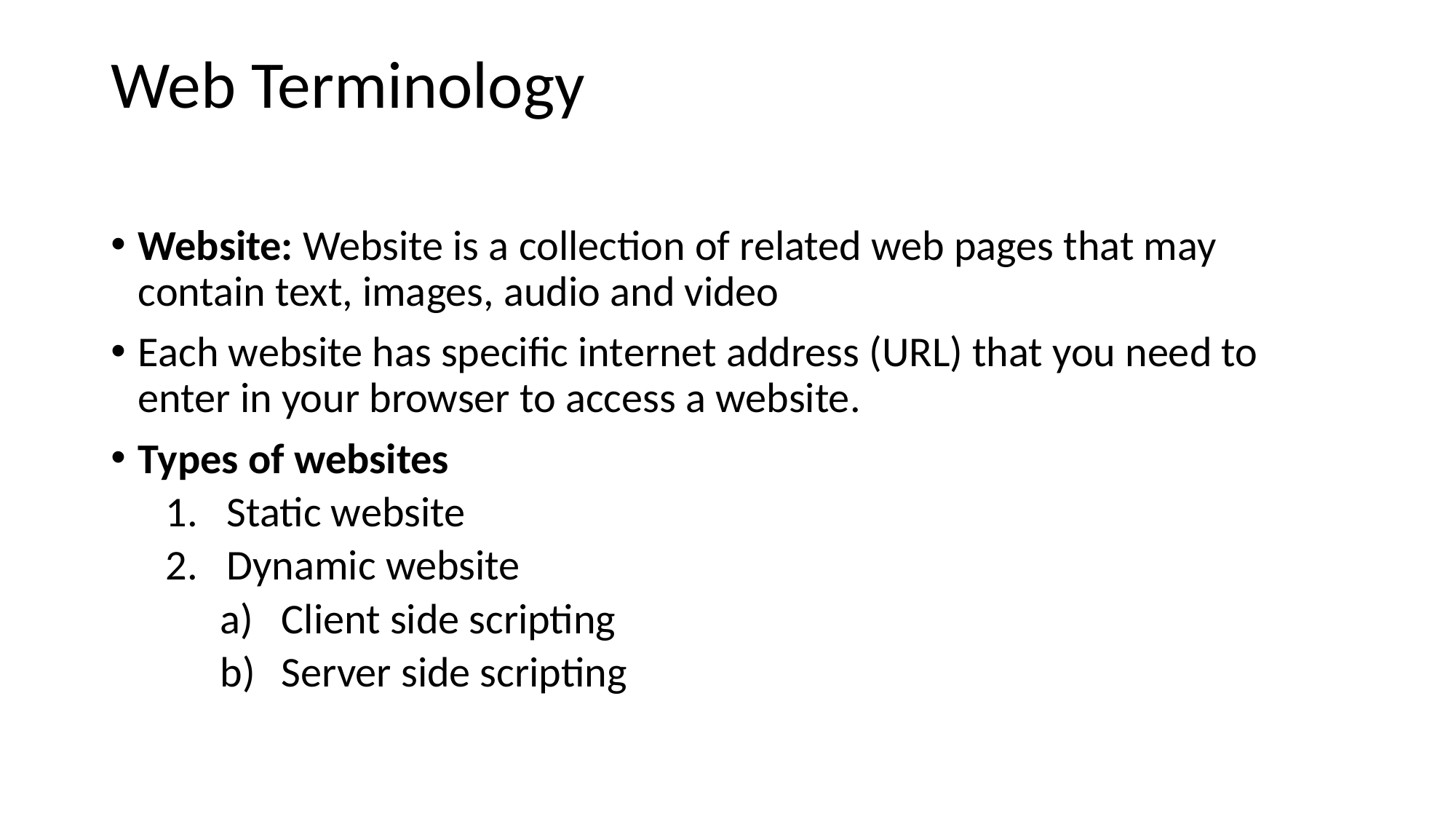

# Web Terminology

Website: Website is a collection of related web pages that may contain text, images, audio and video
Each website has specific internet address (URL) that you need to enter in your browser to access a website.
Types of websites
Static website
Dynamic website
Client side scripting
Server side scripting